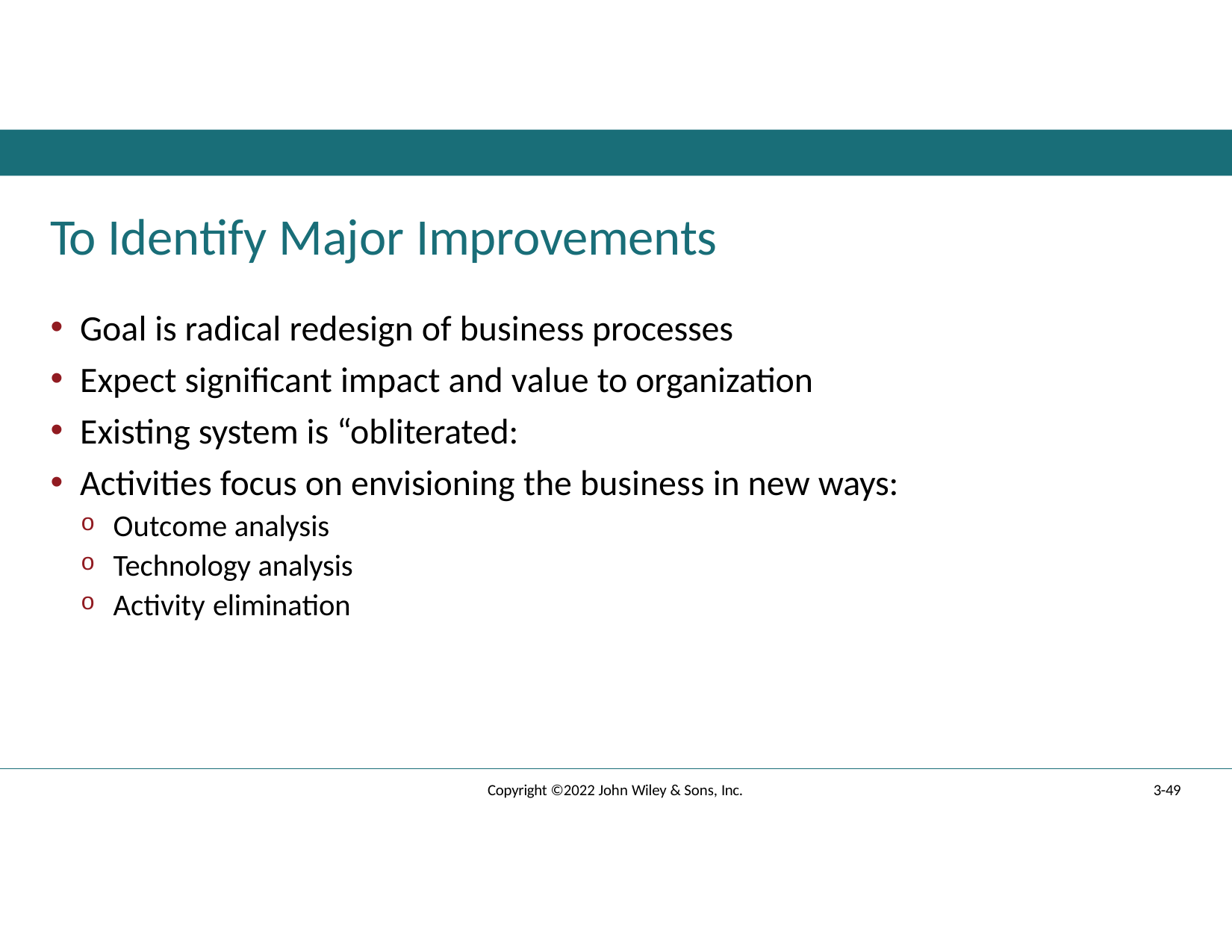

# To Identify Major Improvements
Goal is radical redesign of business processes
Expect significant impact and value to organization
Existing system is “obliterated:
Activities focus on envisioning the business in new ways:
Outcome analysis
Technology analysis
Activity elimination
Copyright ©2022 John Wiley & Sons, Inc.
3-49